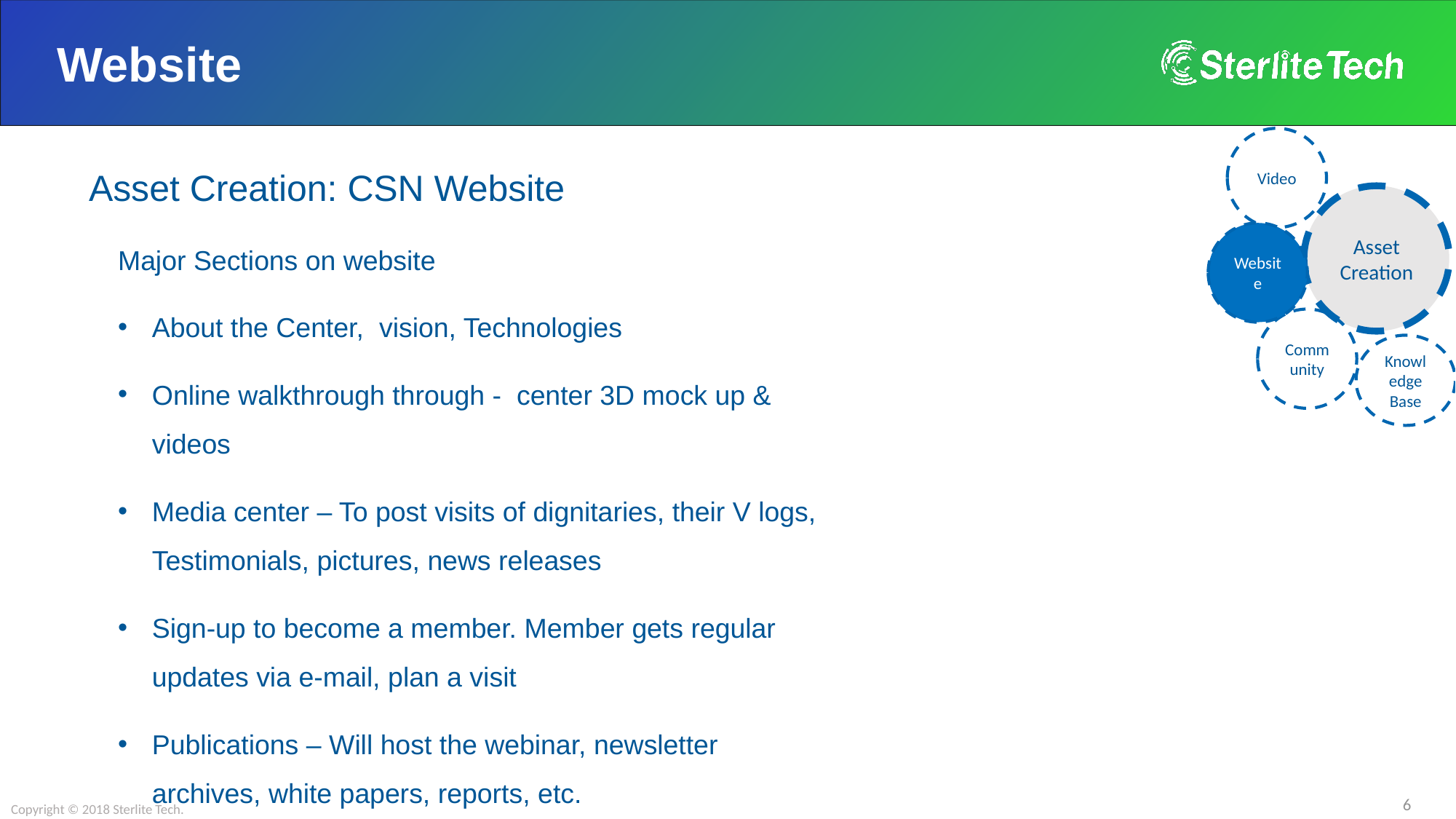

# Website
Video
Asset Creation: CSN Website
Major Sections on website
About the Center,  vision, Technologies
Online walkthrough through -  center 3D mock up & videos
Media center – To post visits of dignitaries, their V logs, Testimonials, pictures, news releases
Sign-up to become a member. Member gets regular updates via e-mail, plan a visit
Publications – Will host the webinar, newsletter archives, white papers, reports, etc.

Asset Creation
Website
Community
Knowledge Base
Copyright © 2018 Sterlite Tech.